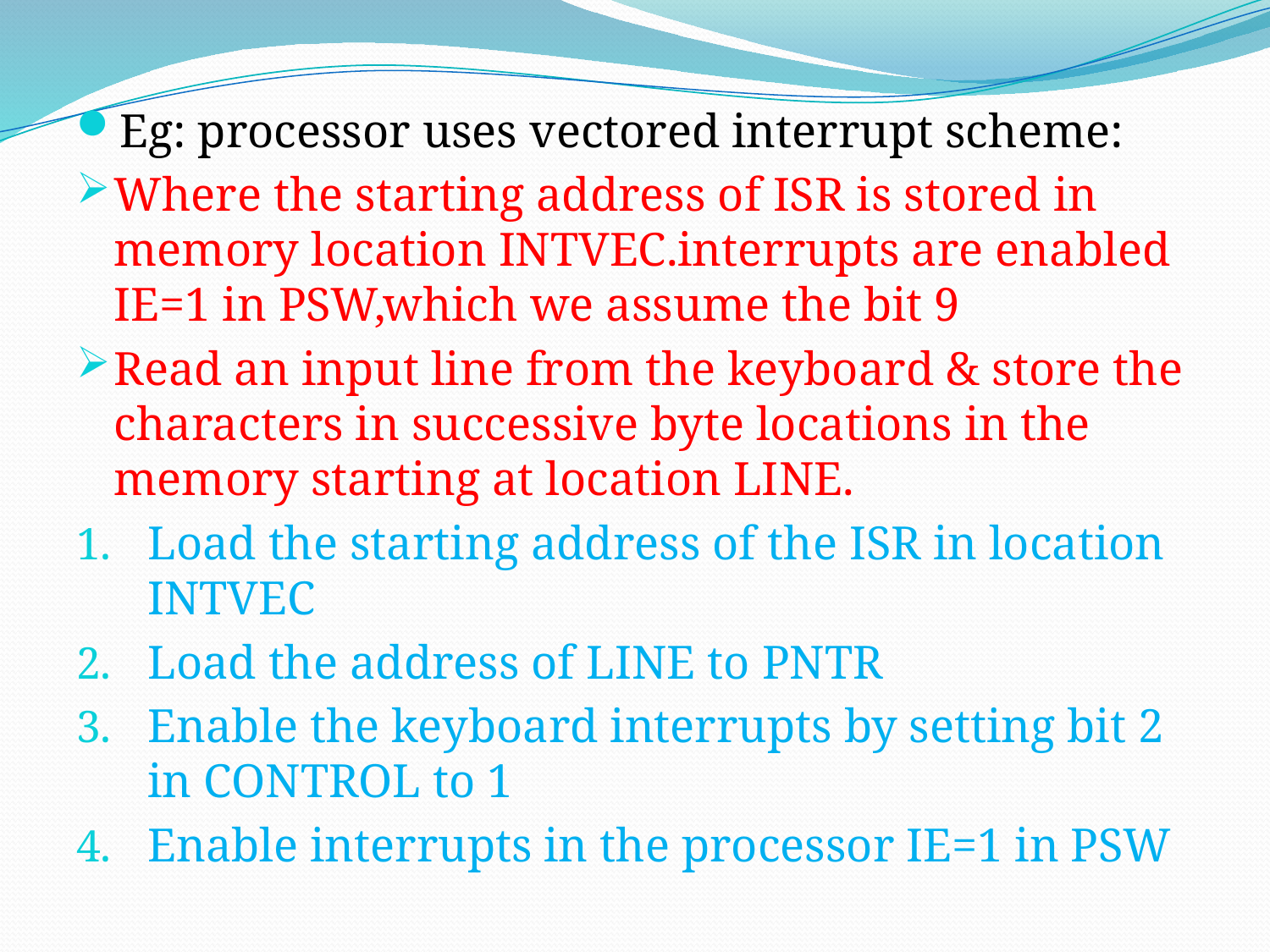

Eg: processor uses vectored interrupt scheme:
Where the starting address of ISR is stored in memory location INTVEC.interrupts are enabled IE=1 in PSW,which we assume the bit 9
Read an input line from the keyboard & store the characters in successive byte locations in the memory starting at location LINE.
Load the starting address of the ISR in location INTVEC
Load the address of LINE to PNTR
Enable the keyboard interrupts by setting bit 2 in CONTROL to 1
Enable interrupts in the processor IE=1 in PSW

#